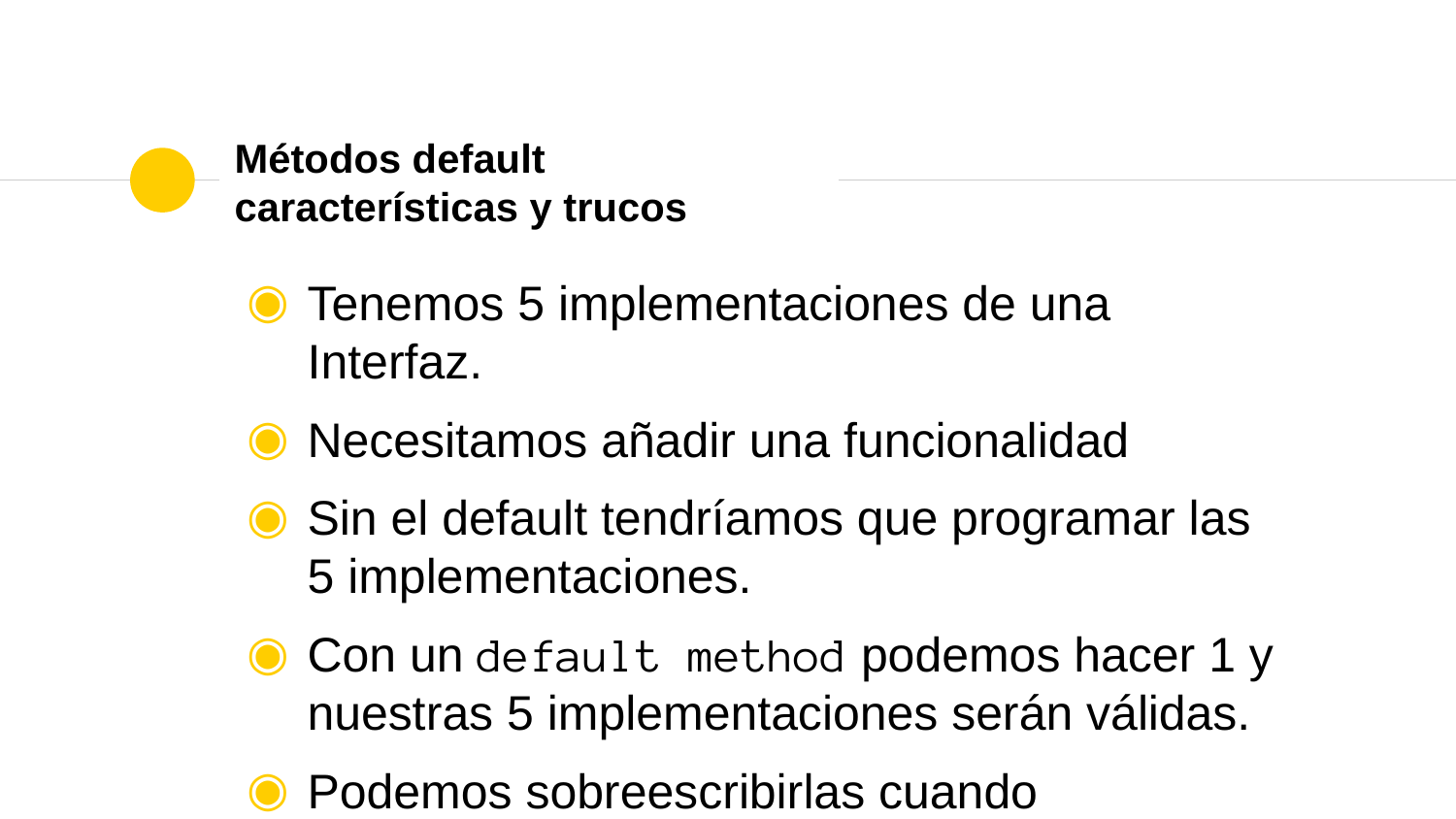

# Métodos default características y trucos
Tenemos 5 implementaciones de una Interfaz.
Necesitamos añadir una funcionalidad
Sin el default tendríamos que programar las 5 implementaciones.
Con un default method podemos hacer 1 y nuestras 5 implementaciones serán válidas.
Podemos sobreescribirlas cuando necesitemos